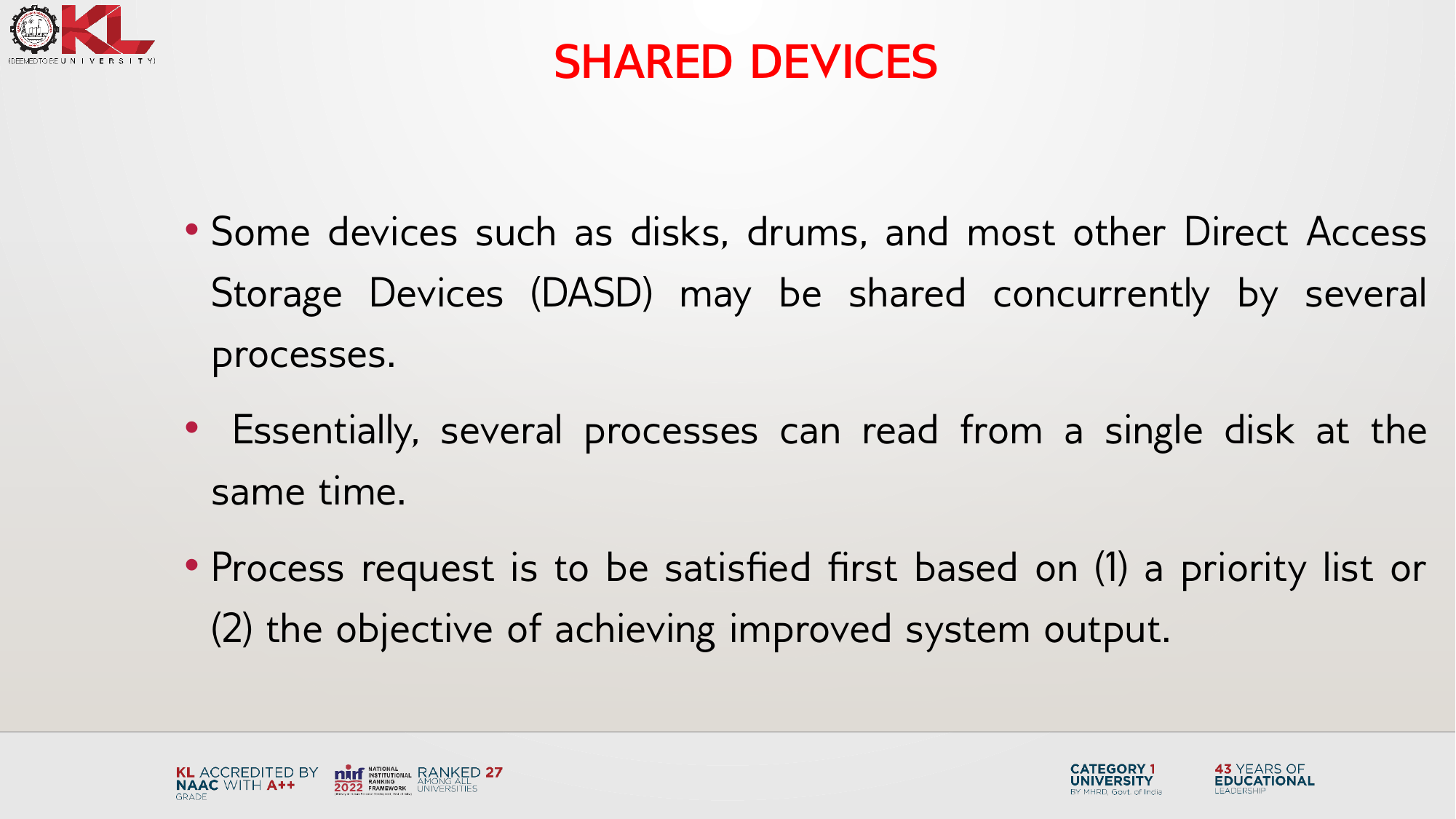

# Shared Devices
Some devices such as disks, drums, and most other Direct Access Storage Devices (DASD) may be shared concurrently by several processes.
 Essentially, several processes can read from a single disk at the same time.
Process request is to be satisfied first based on (1) a priority list or (2) the objective of achieving improved system output.